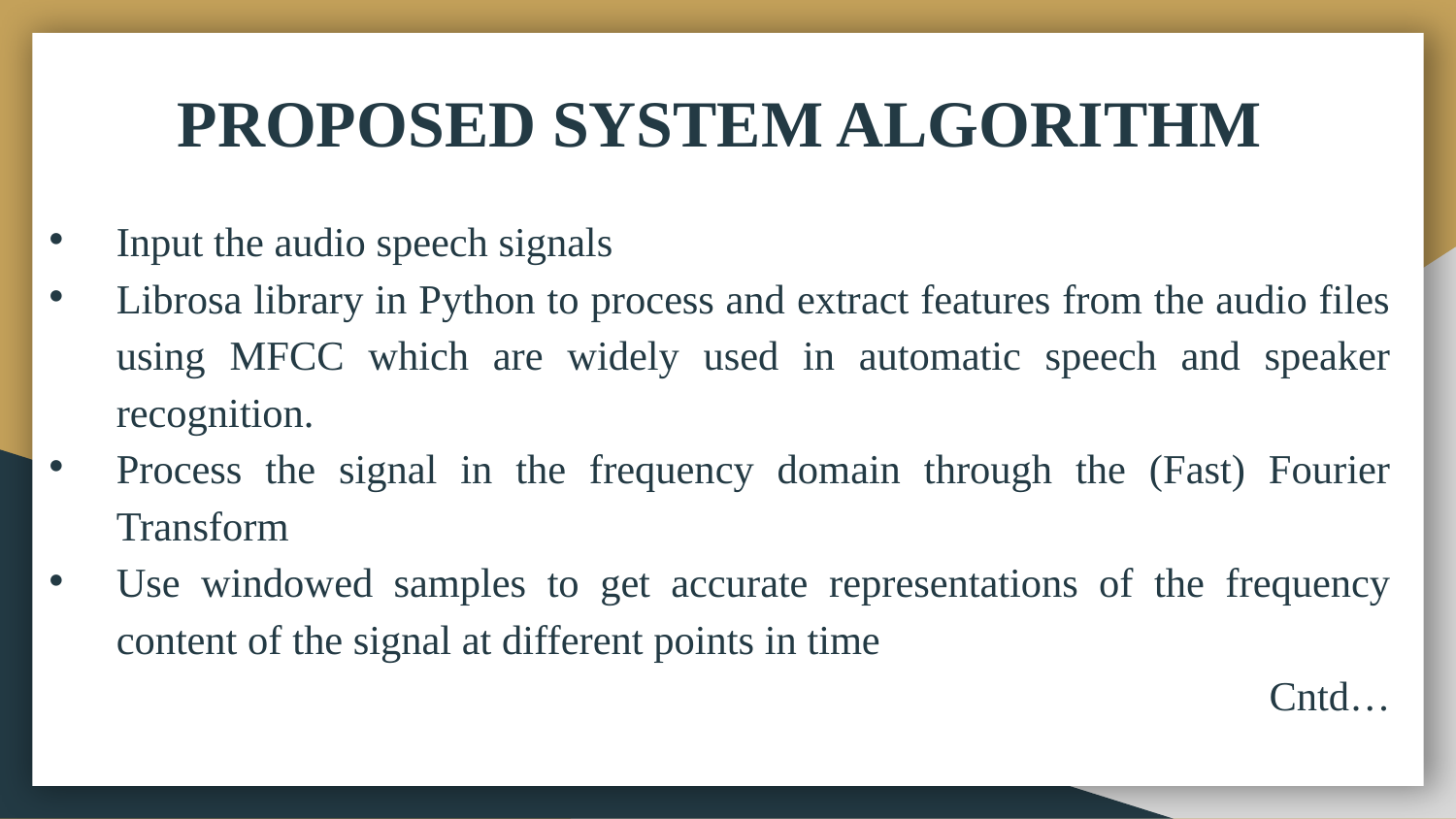

PROPOSED SYSTEM ALGORITHM

Input the audio speech signals
Librosa library in Python to process and extract features from the audio files using MFCC which are widely used in automatic speech and speaker recognition.
Process the signal in the frequency domain through the (Fast) Fourier Transform
Use windowed samples to get accurate representations of the frequency content of the signal at different points in time
Cntd…